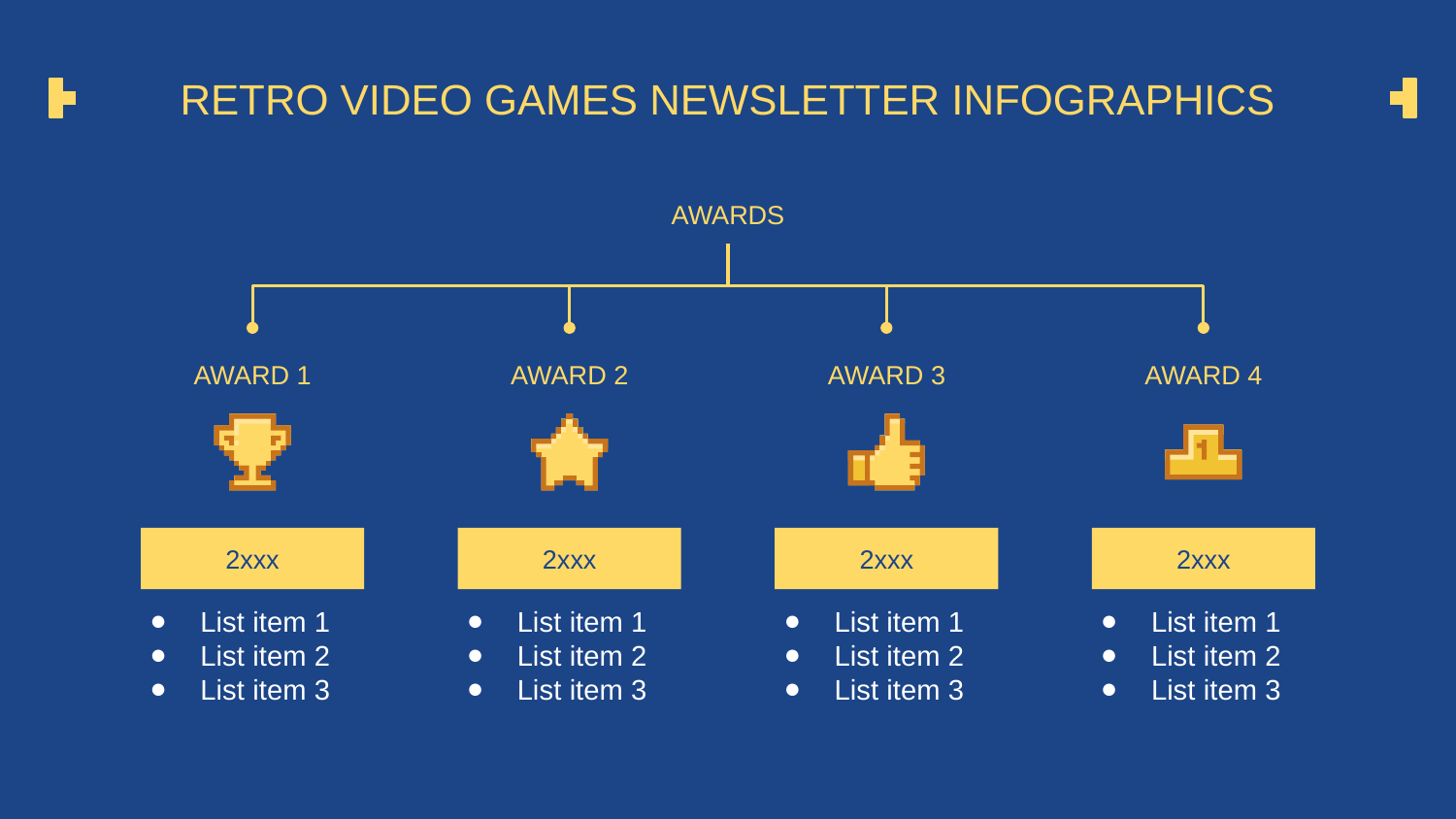

# RETRO VIDEO GAMES NEWSLETTER INFOGRAPHICS

AWARDS
AWARD 1
2xxx
List item 1
List item 2
List item 3
AWARD 2
2xxx
List item 1
List item 2
List item 3
AWARD 3
2xxx
List item 1
List item 2
List item 3
AWARD 4
2xxx
List item 1
List item 2
List item 3